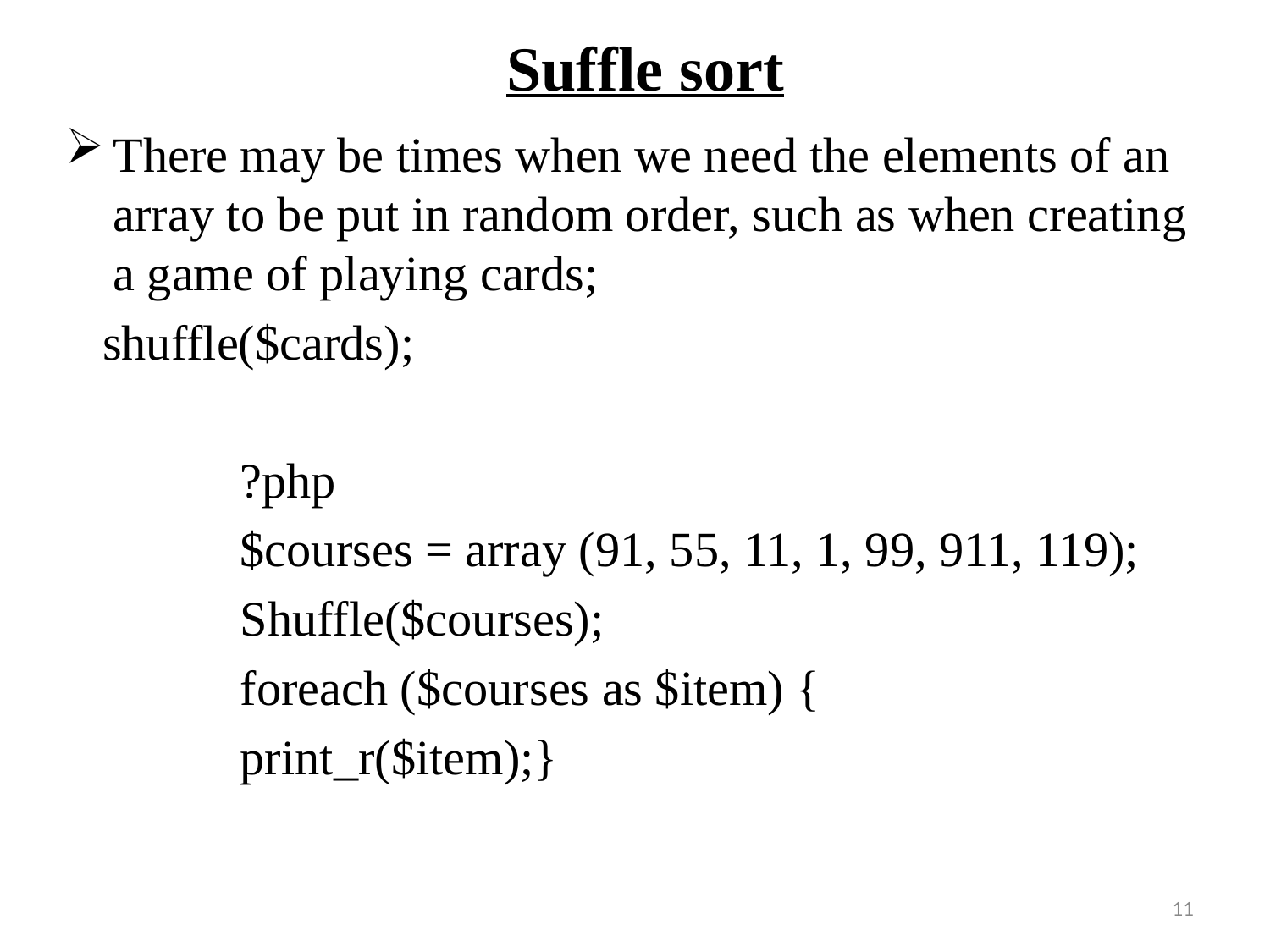

# Suffle sort
There may be times when we need the elements of an array to be put in random order, such as when creating a game of playing cards;
   shuffle($cards);

		?php
		$courses = array (91, 55, 11, 1, 99, 911, 119);
		Shuffle($courses);
		foreach ($courses as $item) {
  		print_r($item);}
11